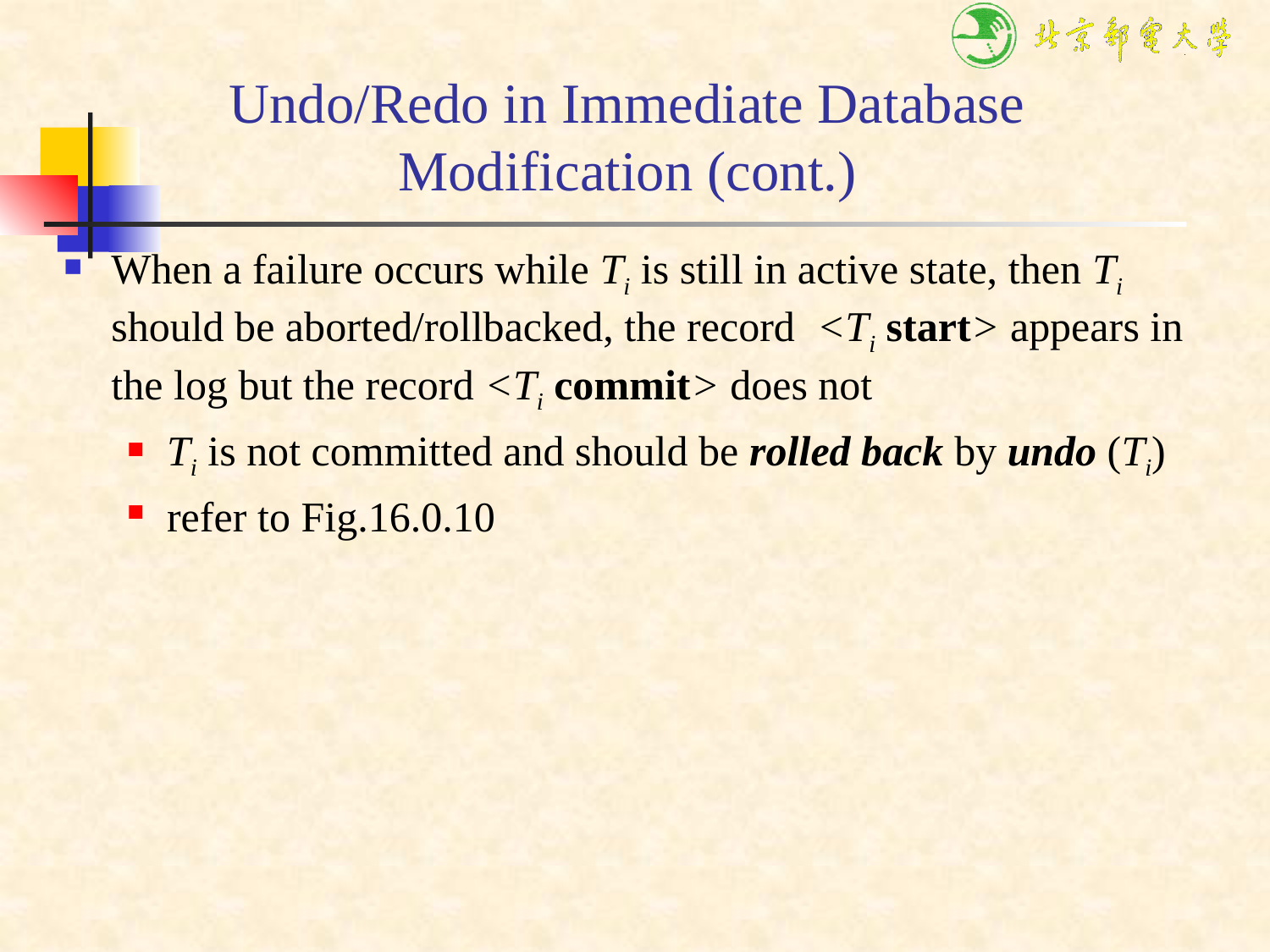

# Undo/Redo in Immediate Database Modification (cont.)
When a failure occurs while Ti is still in active state, then Ti should be aborted/rollbacked, the record  <Ti start> appears in the log but the record <Ti commit> does not
Ti is not committed and should be rolled back by undo (Ti)
refer to Fig.16.0.10
39